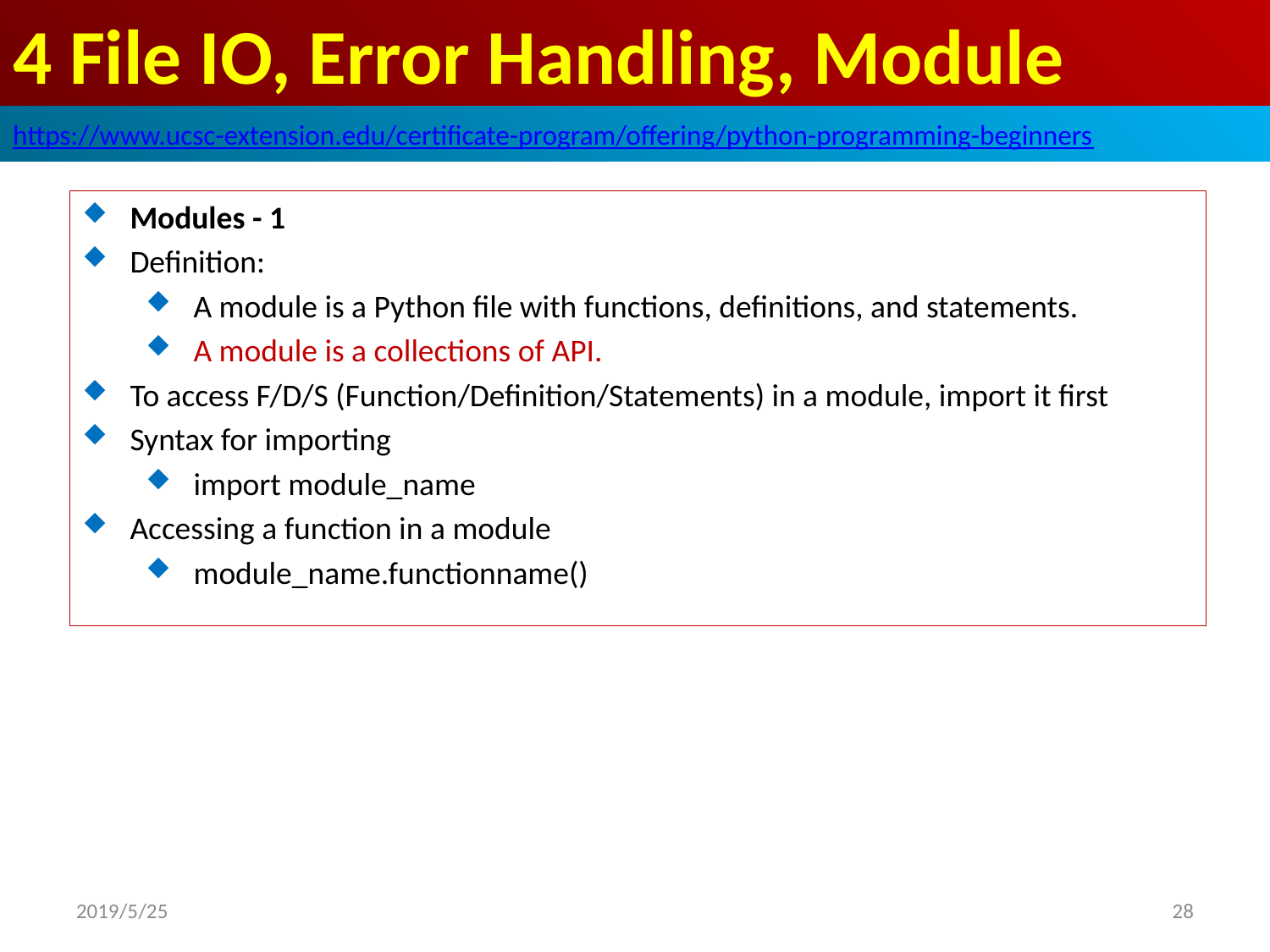

# 4 File IO, Error Handling, Module
https://www.ucsc-extension.edu/certificate-program/offering/python-programming-beginners
Modules - 1
Definition:
A module is a Python file with functions, definitions, and statements.
A module is a collections of API.
To access F/D/S (Function/Definition/Statements) in a module, import it first
Syntax for importing
import module_name
Accessing a function in a module
module_name.functionname()
2019/5/25
28